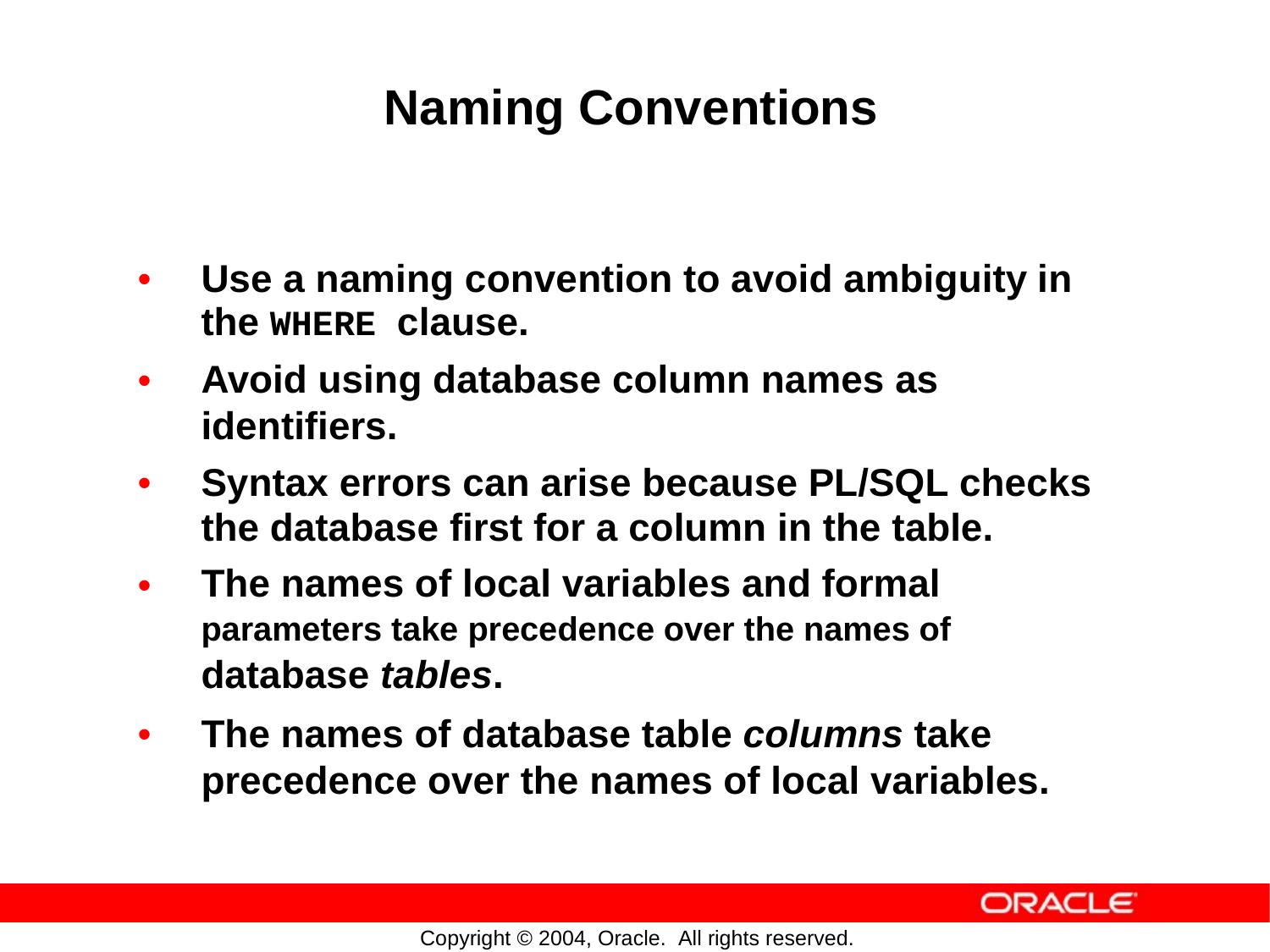

Naming Conventions
•
Use a naming convention to avoid ambiguity
the WHERE clause.
Avoid using database column names as identifiers.
in
•
•
Syntax errors can arise because PL/SQL checks
the database first for a column in the table.
The names of local variables and formal
parameters take precedence over the names of
database tables.
The names of database table columns take precedence over the names of local variables.
•
•

Copyright © 2004, Oracle.  All rights reserved.